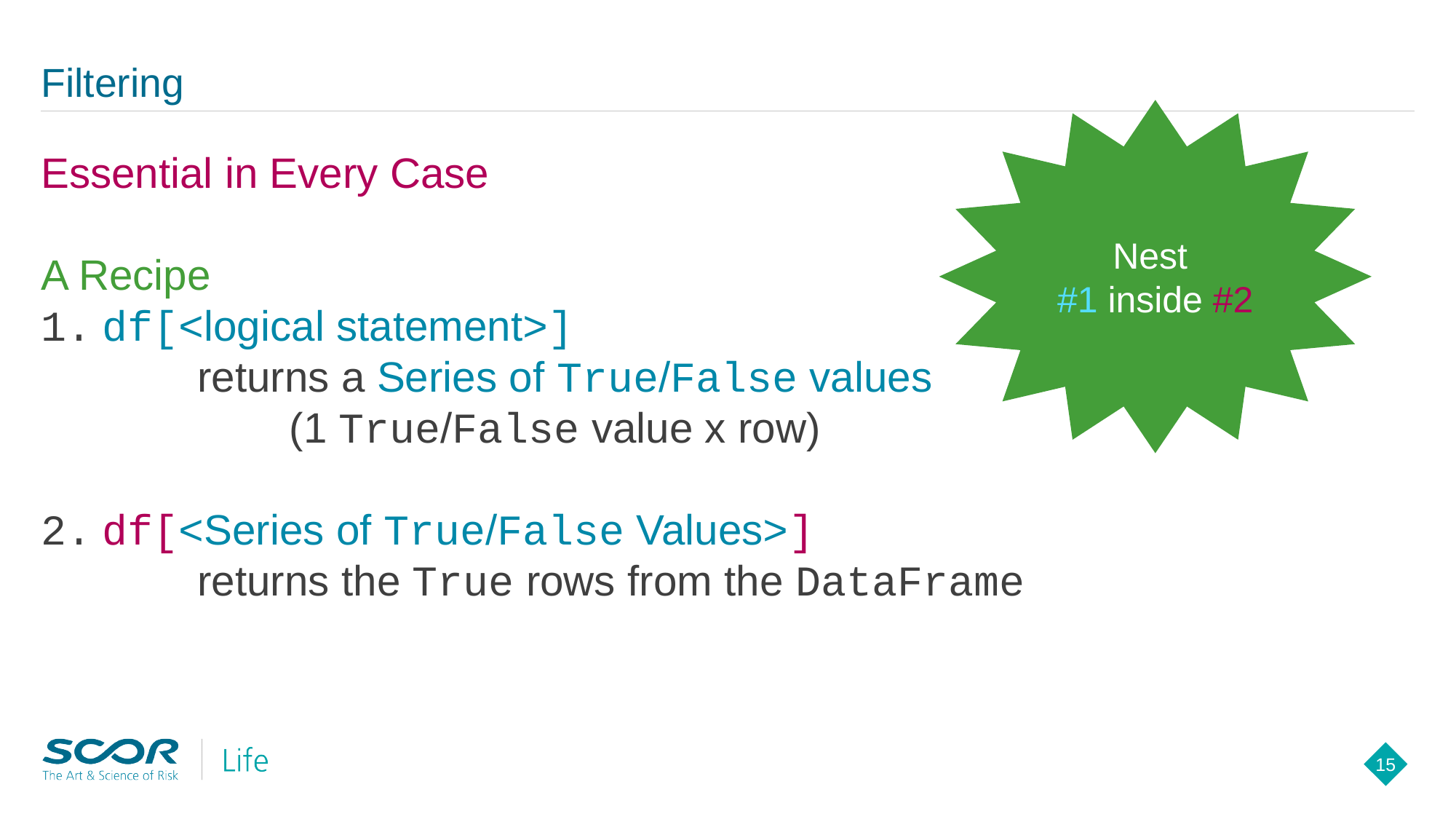

# Filtering
Nest
#1 inside #2
Essential in Every Case

A Recipe
df[<logical statement>]
	    returns a Series of True/False values
                     (1 True/False value x row)

df[<Series of True/False Values>]
	    returns the True rows from the DataFrame